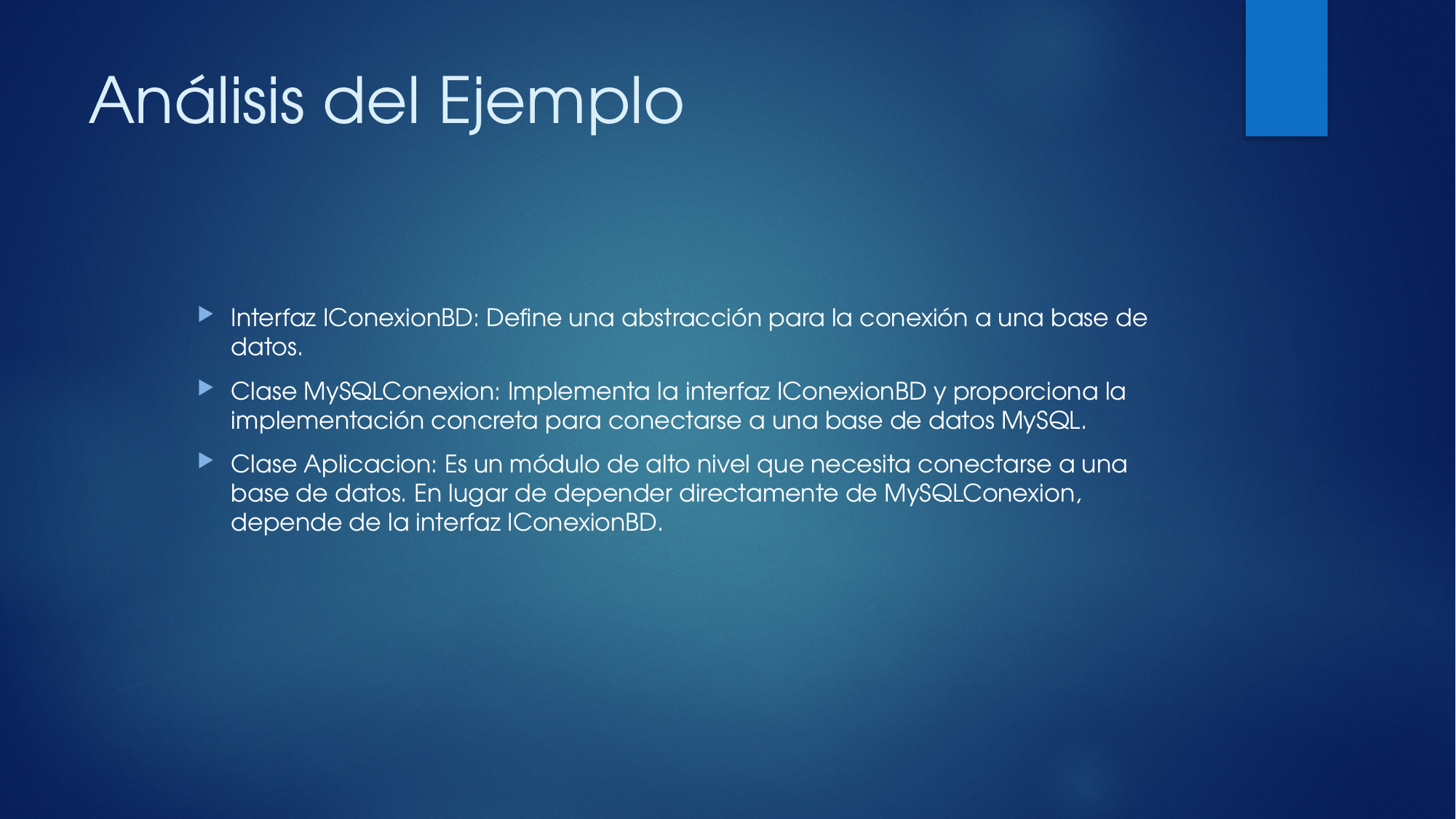

# Análisis del Ejemplo

Interfaz IConexionBD: Define una abstracción para la conexión a una base de datos.
Clase MySQLConexion: Implementa la interfaz IConexionBD y proporciona la implementación concreta para conectarse a una base de datos MySQL.
Clase Aplicacion: Es un módulo de alto nivel que necesita conectarse a una base de datos. En lugar de depender directamente de MySQLConexion, depende de la interfaz IConexionBD.